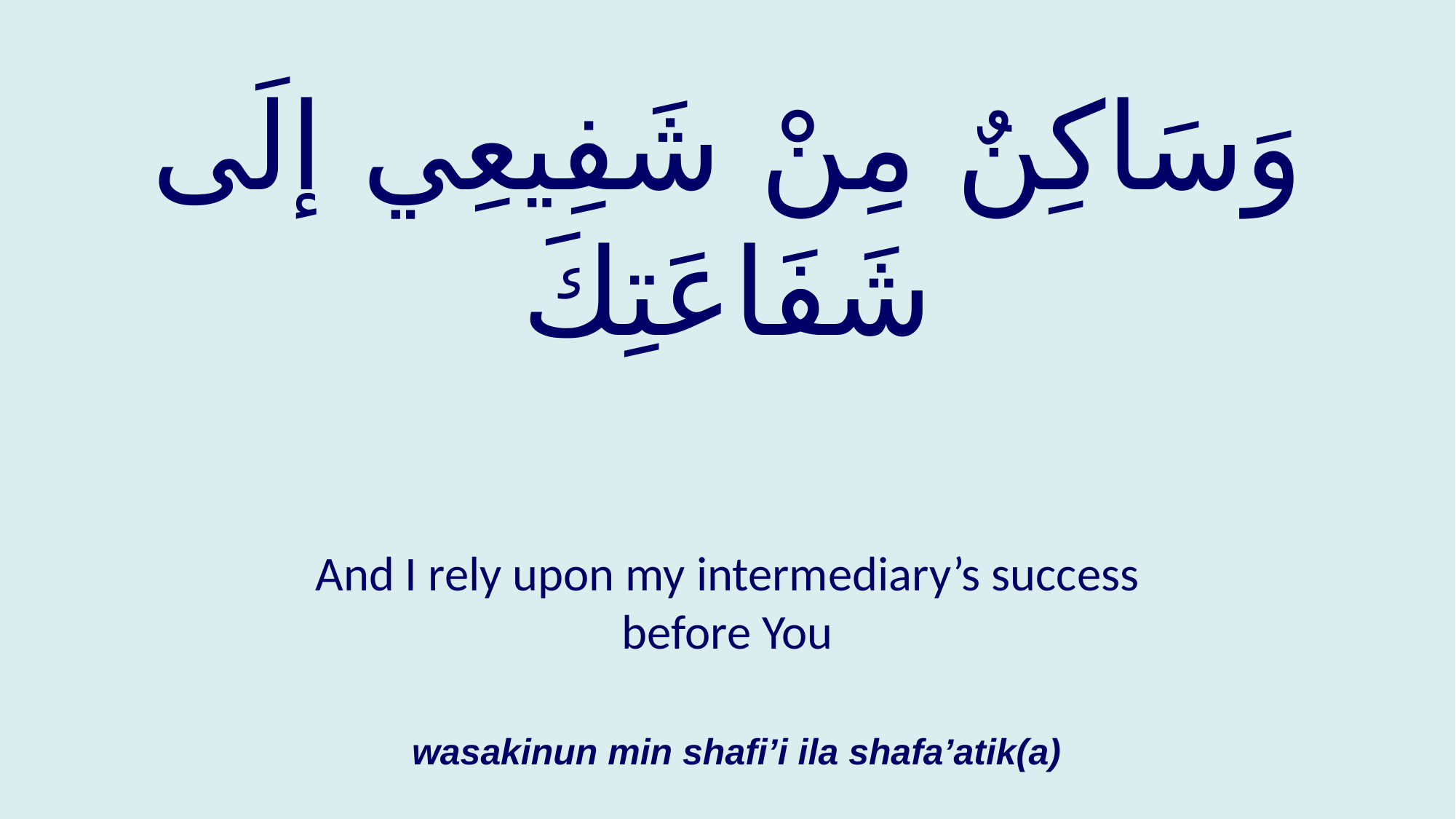

# وَسَاكِنٌ مِنْ شَفِيعِي إلَى شَفَاعَتِكَ
And I rely upon my intermediary’s success before You
wasakinun min shafi’i ila shafa’atik(a)